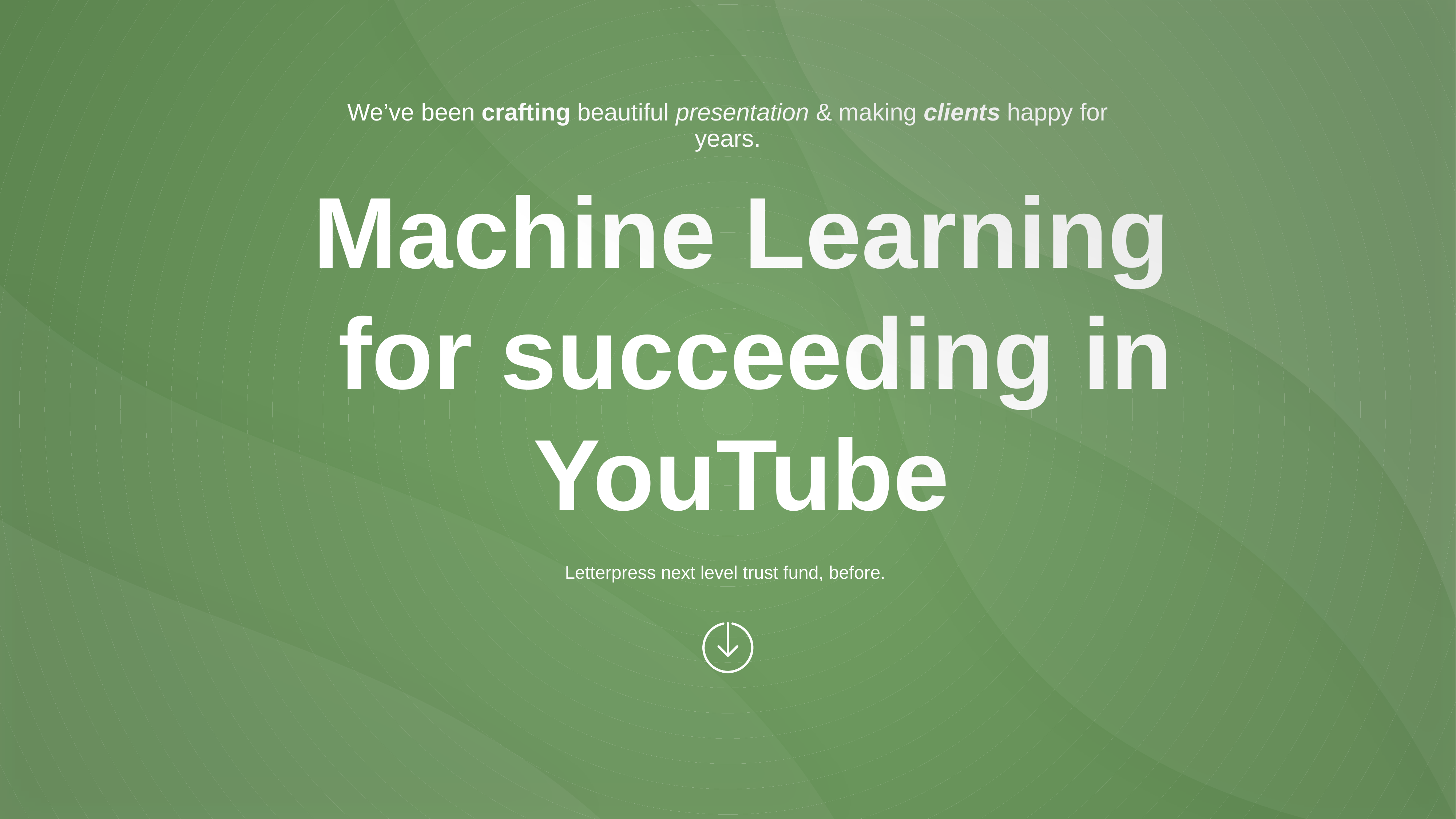

We’ve been crafting beautiful presentation & making clients happy for years.
Machine Learning
 for succeeding in
 YouTube
Letterpress next level trust fund, before.